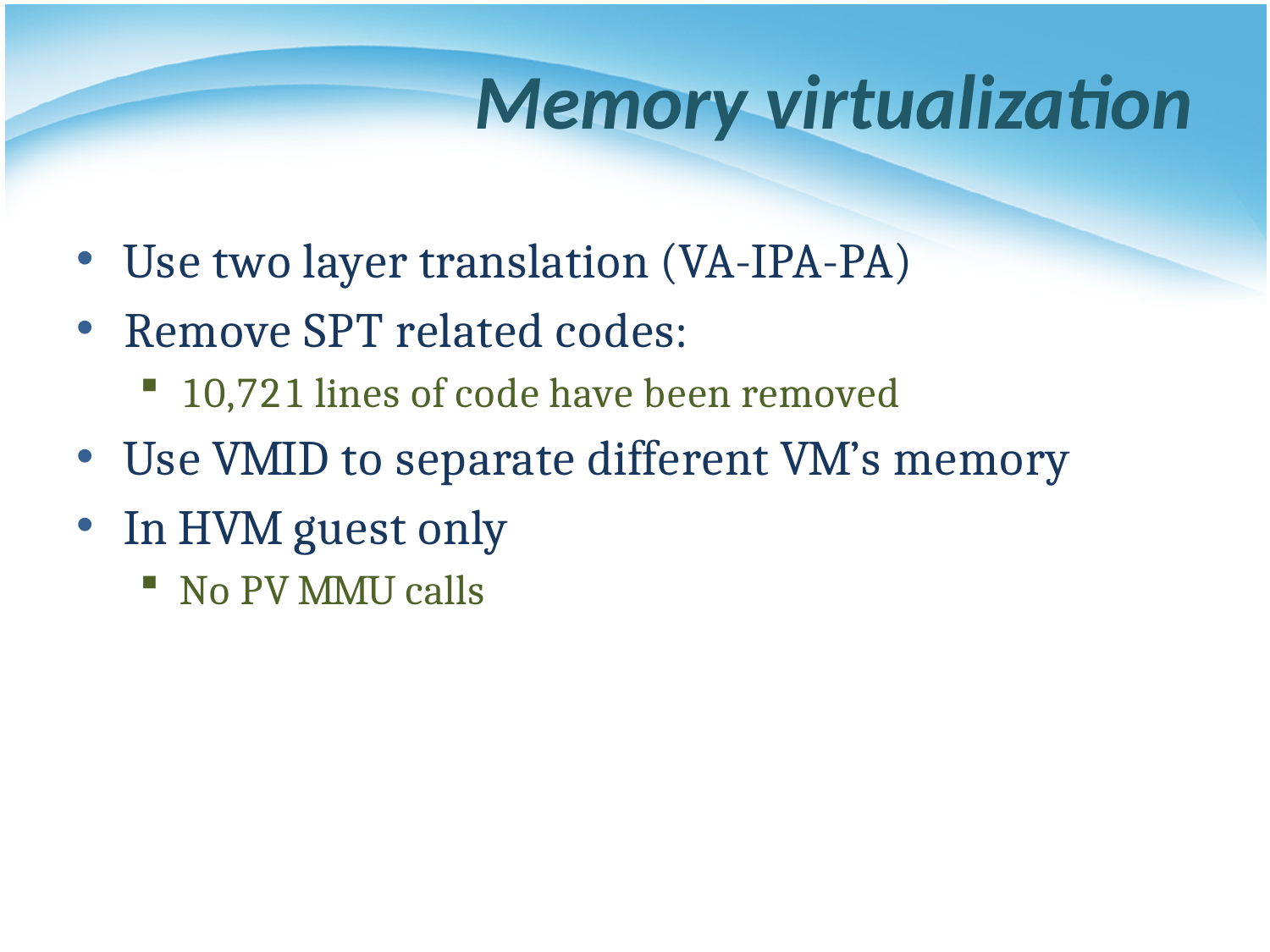

# Memory virtualization
Use two layer translation (VA-IPA-PA)
Remove SPT related codes:
10,721 lines of code have been removed
Use VMID to separate different VM’s memory
In HVM guest only
No PV MMU calls